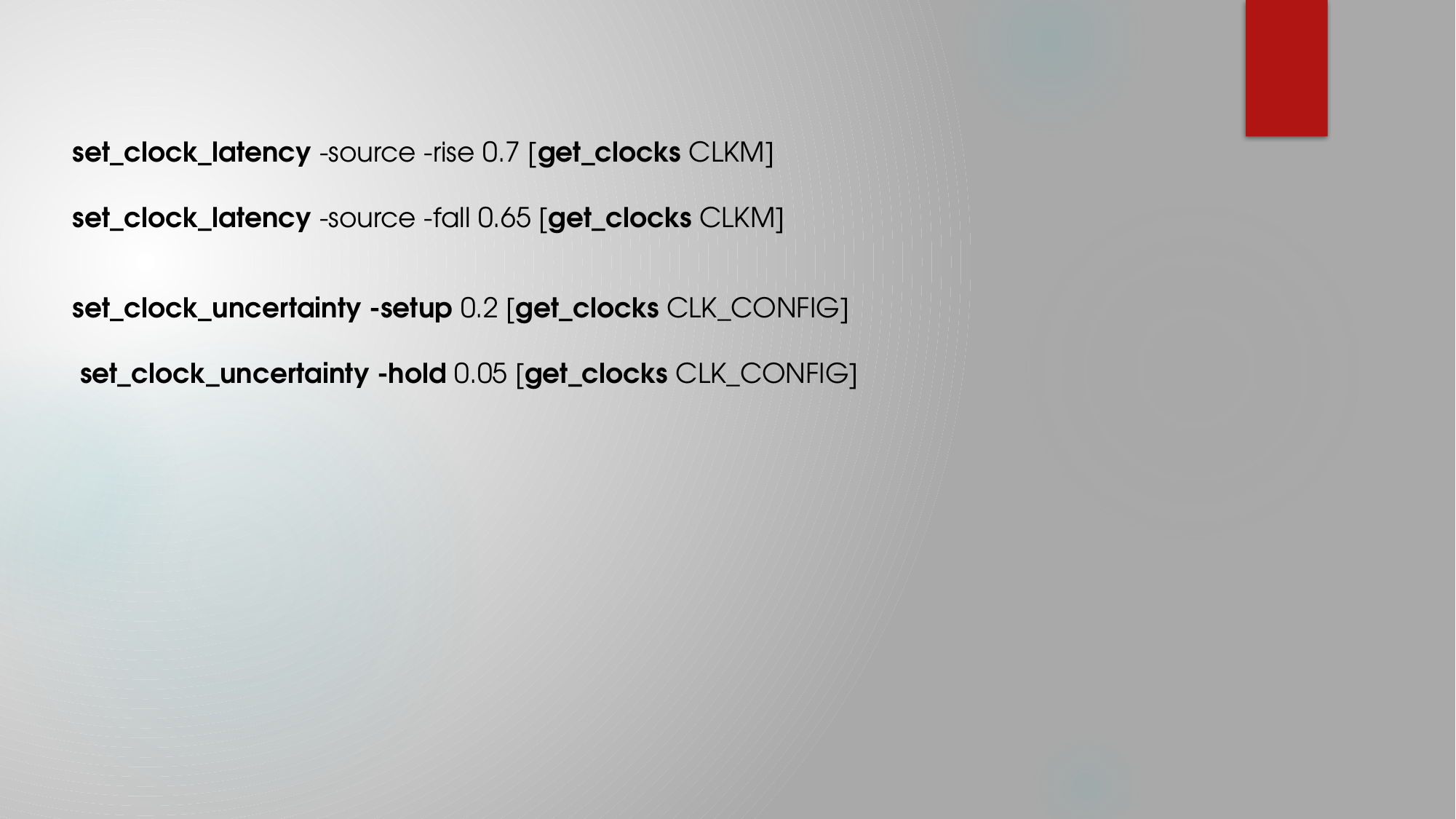

set_clock_latency -source -rise 0.7 [get_clocks CLKM]

set_clock_latency -source -fall 0.65 [get_clocks CLKM]
set_clock_uncertainty -setup 0.2 [get_clocks CLK_CONFIG]

 set_clock_uncertainty -hold 0.05 [get_clocks CLK_CONFIG]